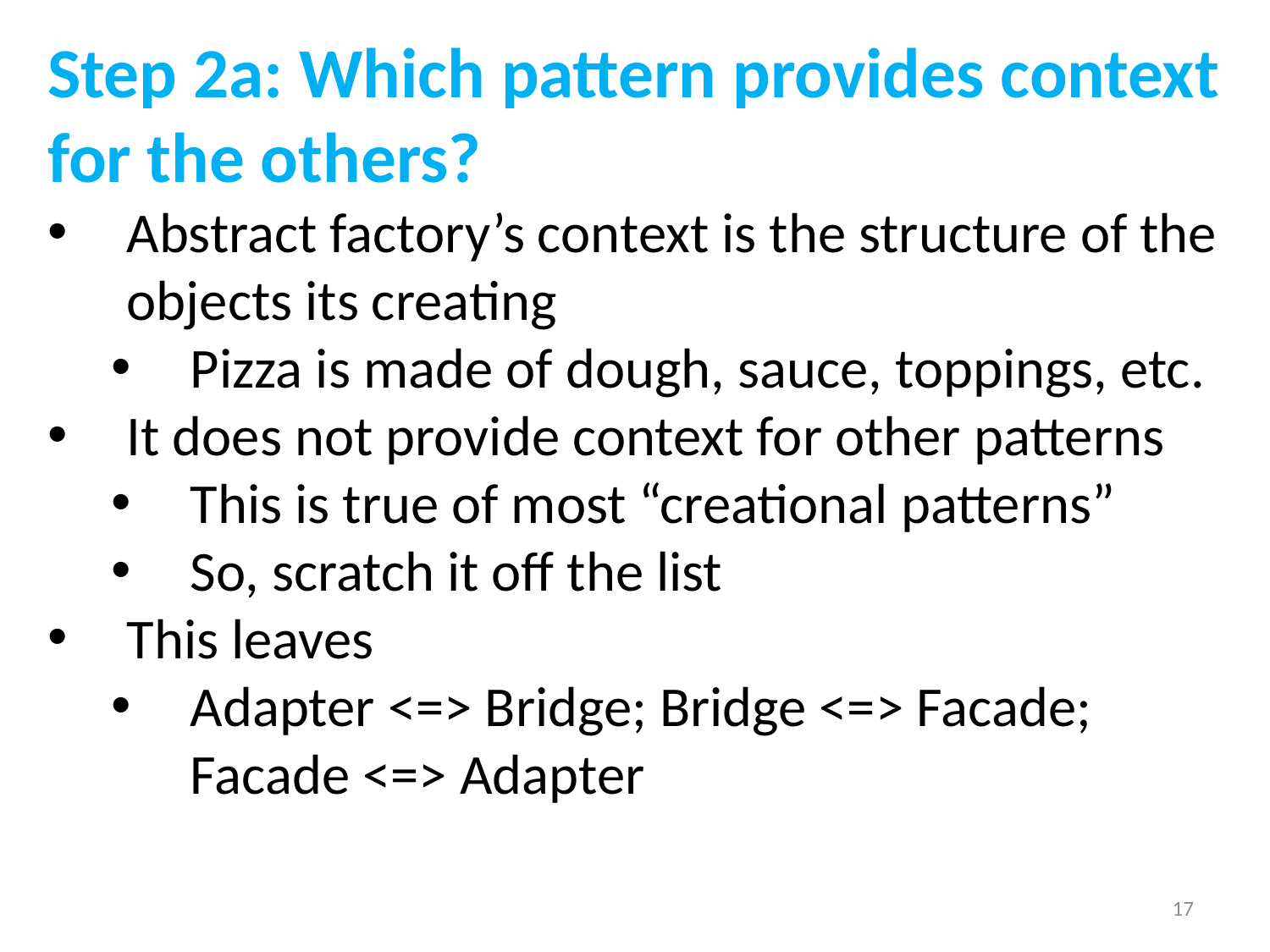

Step 2a: Which pattern provides context for the others?
Abstract factory’s context is the structure of the objects its creating
Pizza is made of dough, sauce, toppings, etc.
It does not provide context for other patterns
This is true of most “creational patterns”
So, scratch it off the list
This leaves
Adapter <=> Bridge; Bridge <=> Facade; Facade <=> Adapter
17